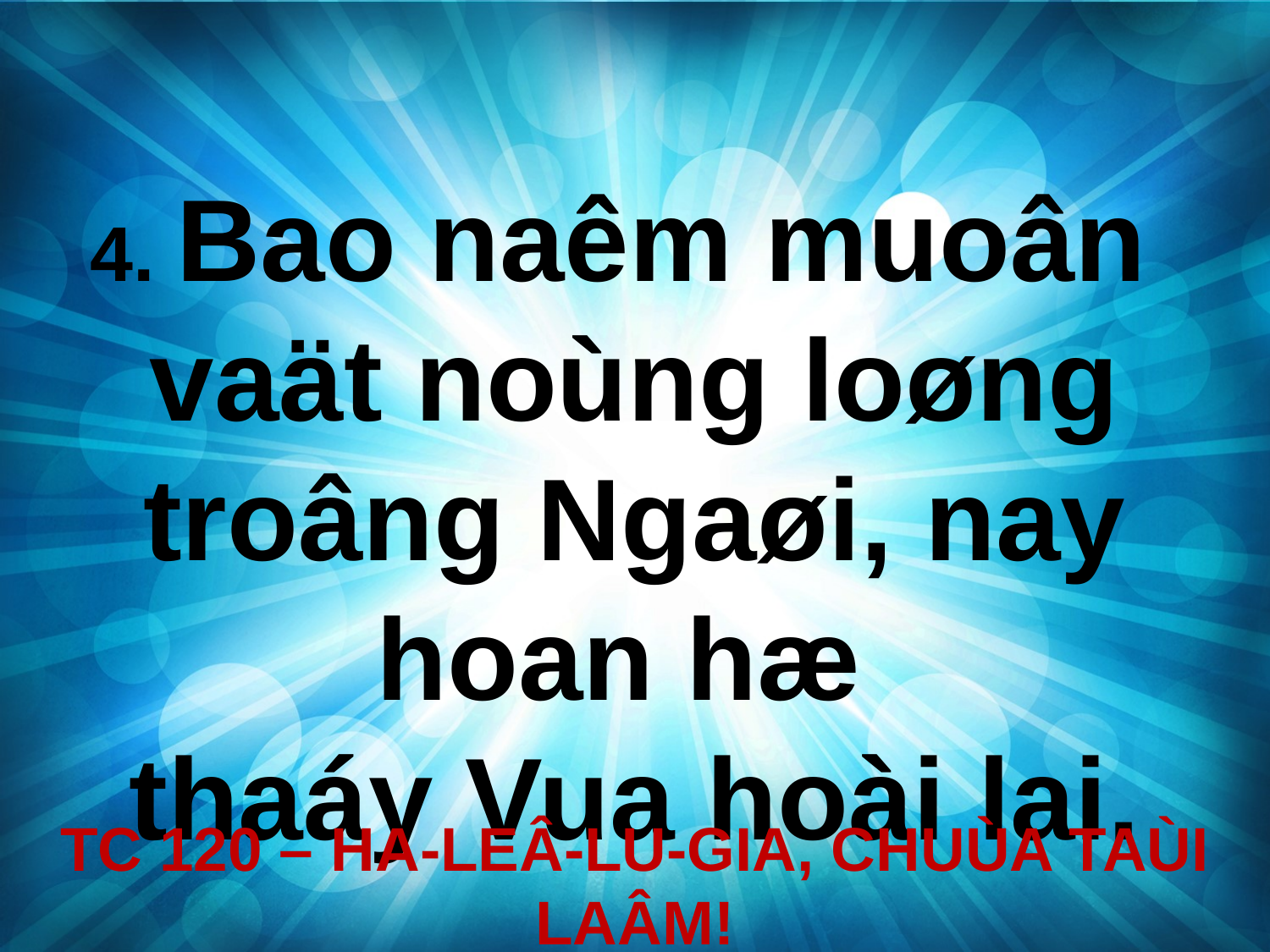

4. Bao naêm muoân
vaät noùng loøng troâng Ngaøi, nay hoan hæ
thaáy Vua hoài lai.
TC 120 – HA-LEÂ-LU-GIA, CHUÙA TAÙI LAÂM!